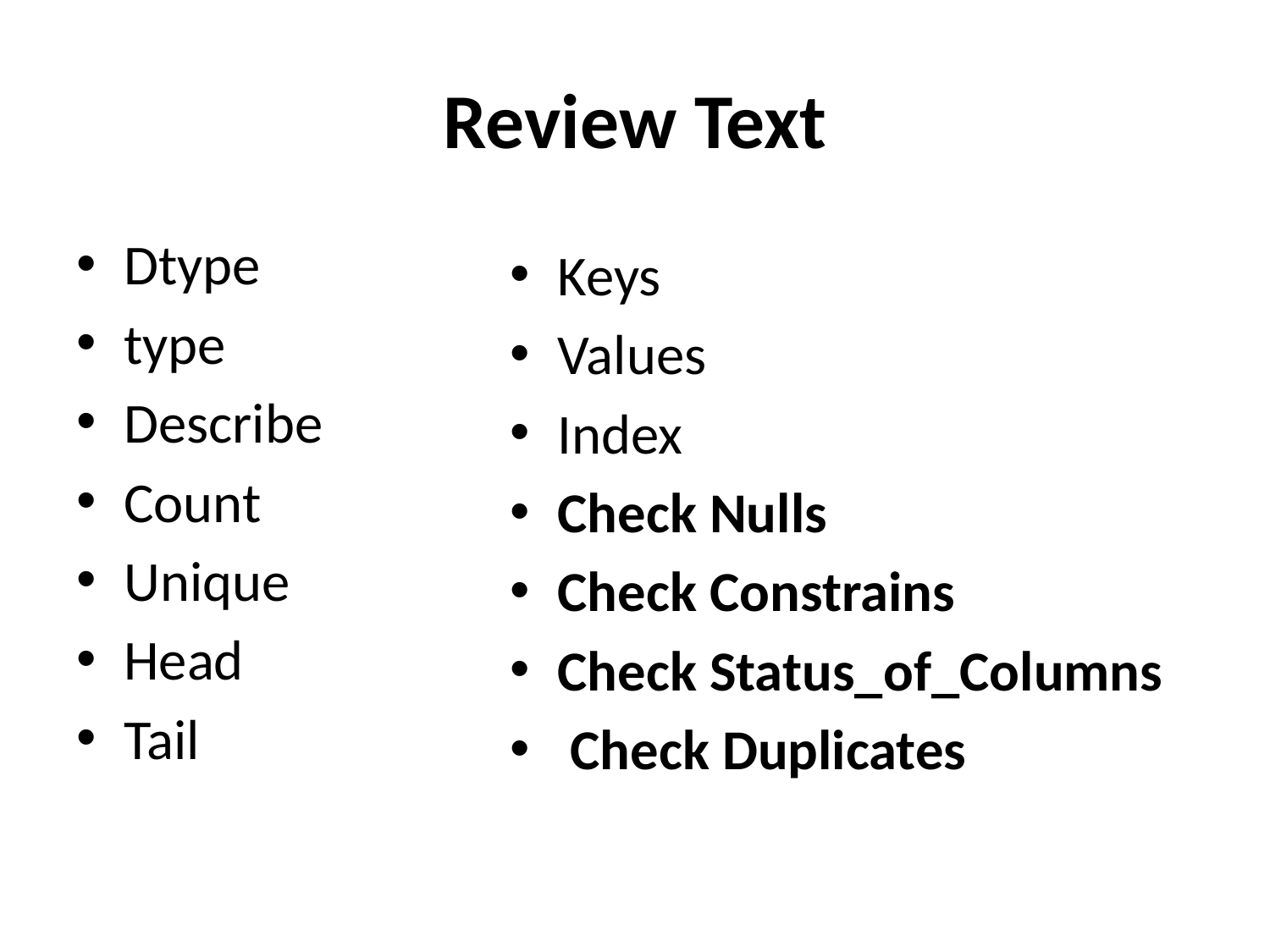

# Review Text
Dtype
type
Describe
Count
Unique
Head
Tail
Keys
Values
Index
Check Nulls
Check Constrains
Check Status_of_Columns
 Check Duplicates